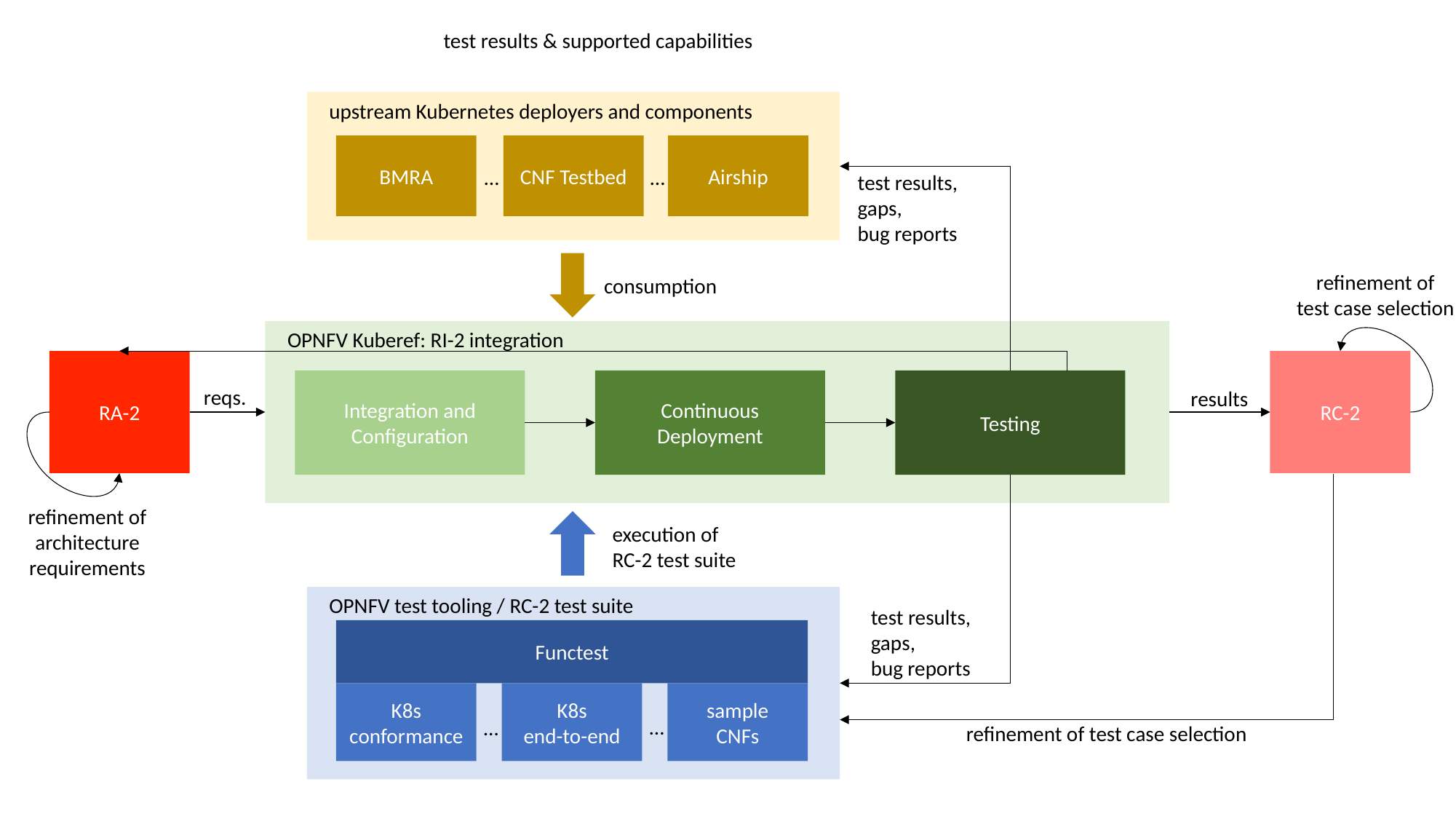

test results & supported capabilities
upstream Kubernetes deployers and components
BMRA
CNF Testbed
Airship
…
…
test results,
gaps,
bug reports

consumption
refinement of
test case selection
OPNFV Kuberef: RI-2 integration
RA-2
RC-2
Integration and Configuration
Continuous
Deployment
Testing

reqs.
results
refinement of
architecture requirements

execution of
RC-2 test suite
OPNFV test tooling / RC-2 test suite
test results,
gaps,
bug reports
Functest
sample
CNFs
K8s
end-to-end
K8s conformance
…
…
refinement of test case selection